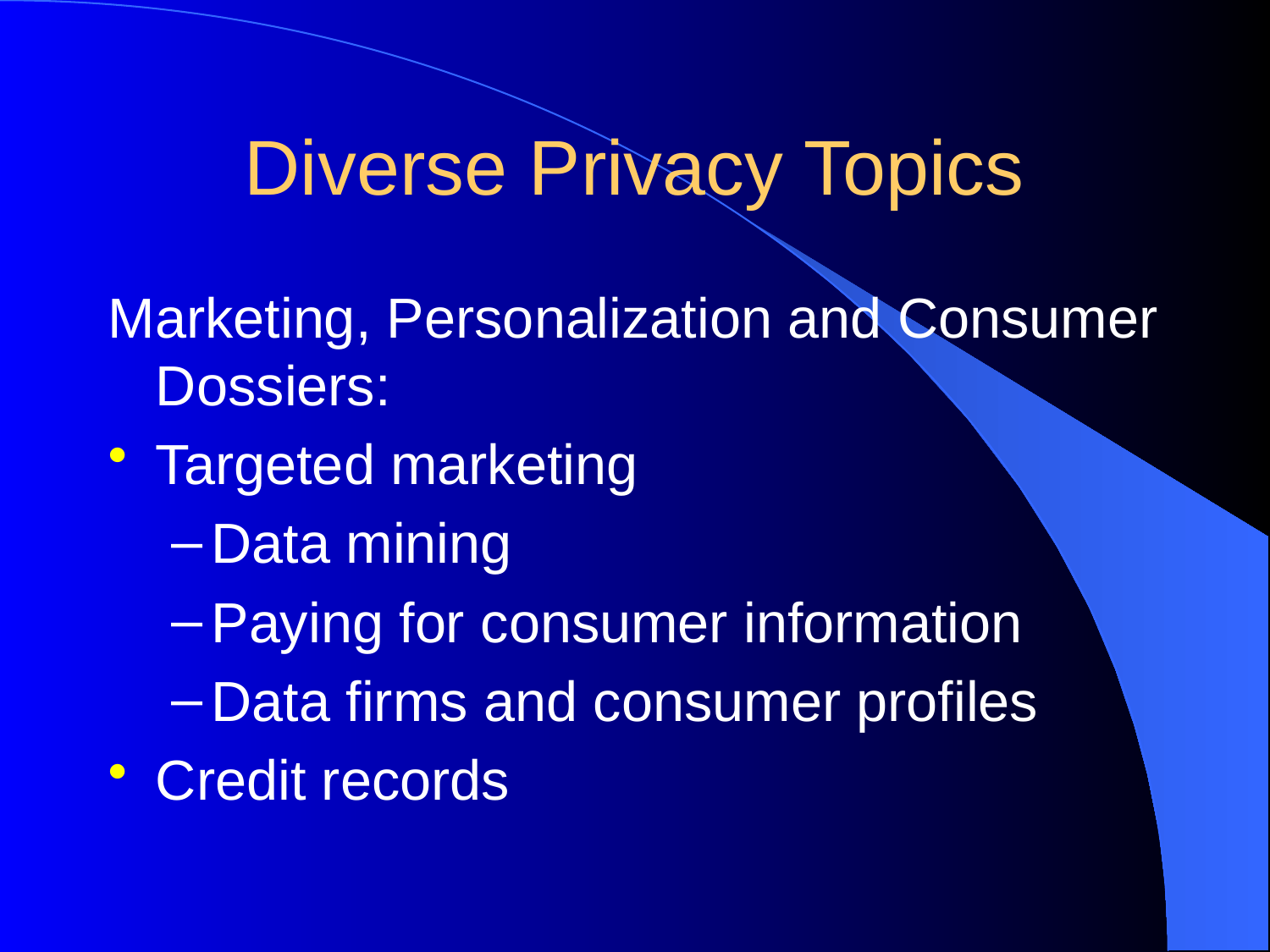

# Diverse Privacy Topics
Marketing, Personalization and Consumer Dossiers:
Targeted marketing
Data mining
Paying for consumer information
Data firms and consumer profiles
Credit records